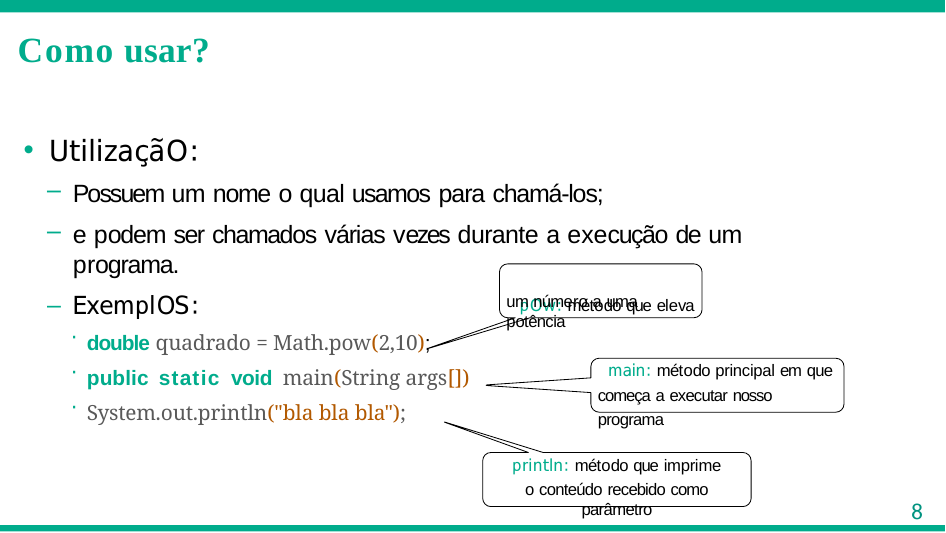

# Como usar?
Utilização:
Possuem um nome o qual usamos para chamá-los;
e podem ser chamados várias vezes durante a execução de um programa.
pow: método que eleva

Exemplos:
double quadrado = Math.pow(2,10);
public static void main(String args[])
System.out.println("bla bla bla");
um número a uma potência
main: método principal em que  começa a executar nosso programa

println: método que imprime
o conteúdo recebido como parâmetro
8